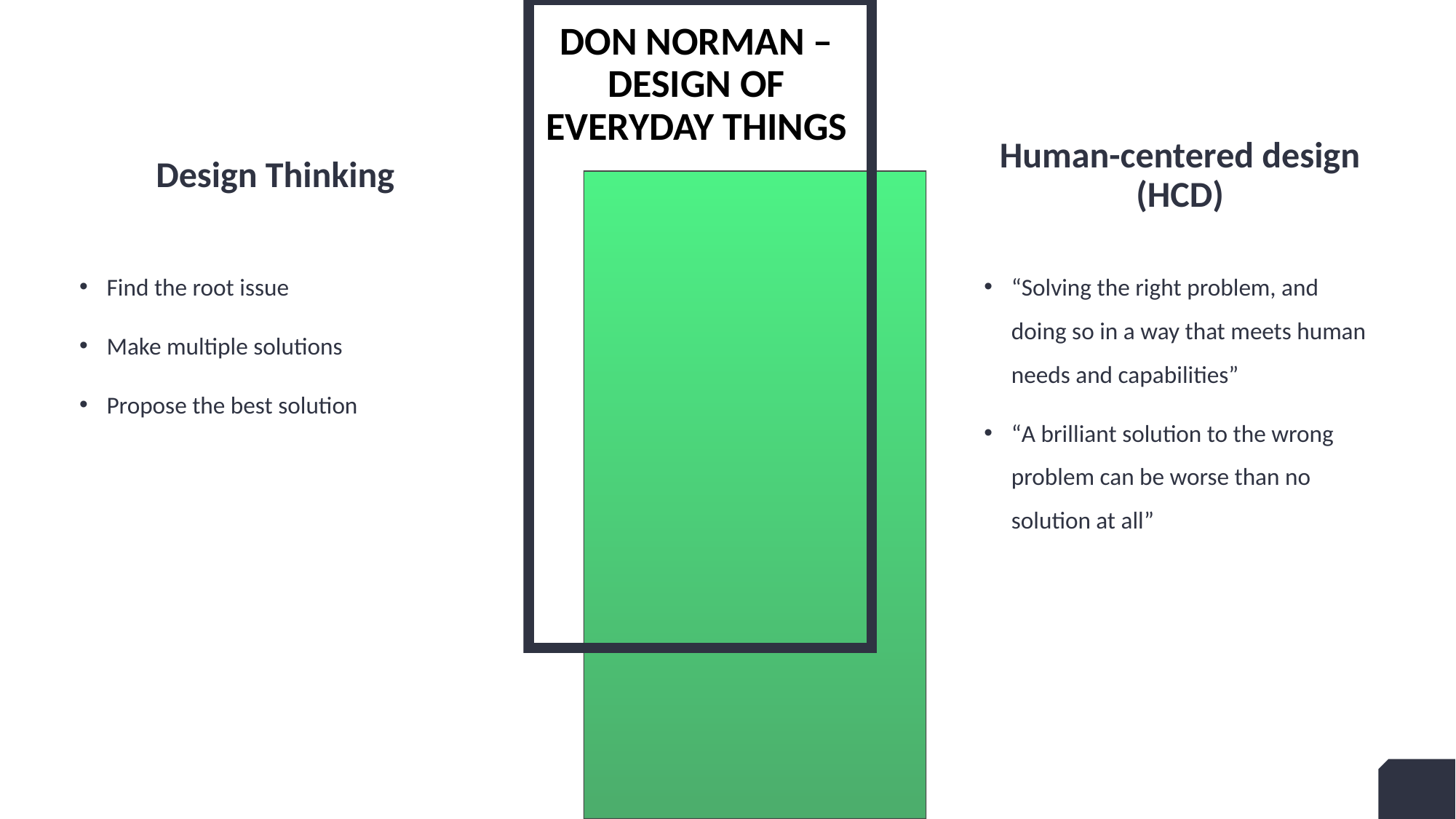

# Don norman – design of everyday things
Design Thinking
Human-centered design (HCD)
Find the root issue
Make multiple solutions
Propose the best solution
“Solving the right problem, and doing so in a way that meets human needs and capabilities”
“A brilliant solution to the wrong problem can be worse than no solution at all”